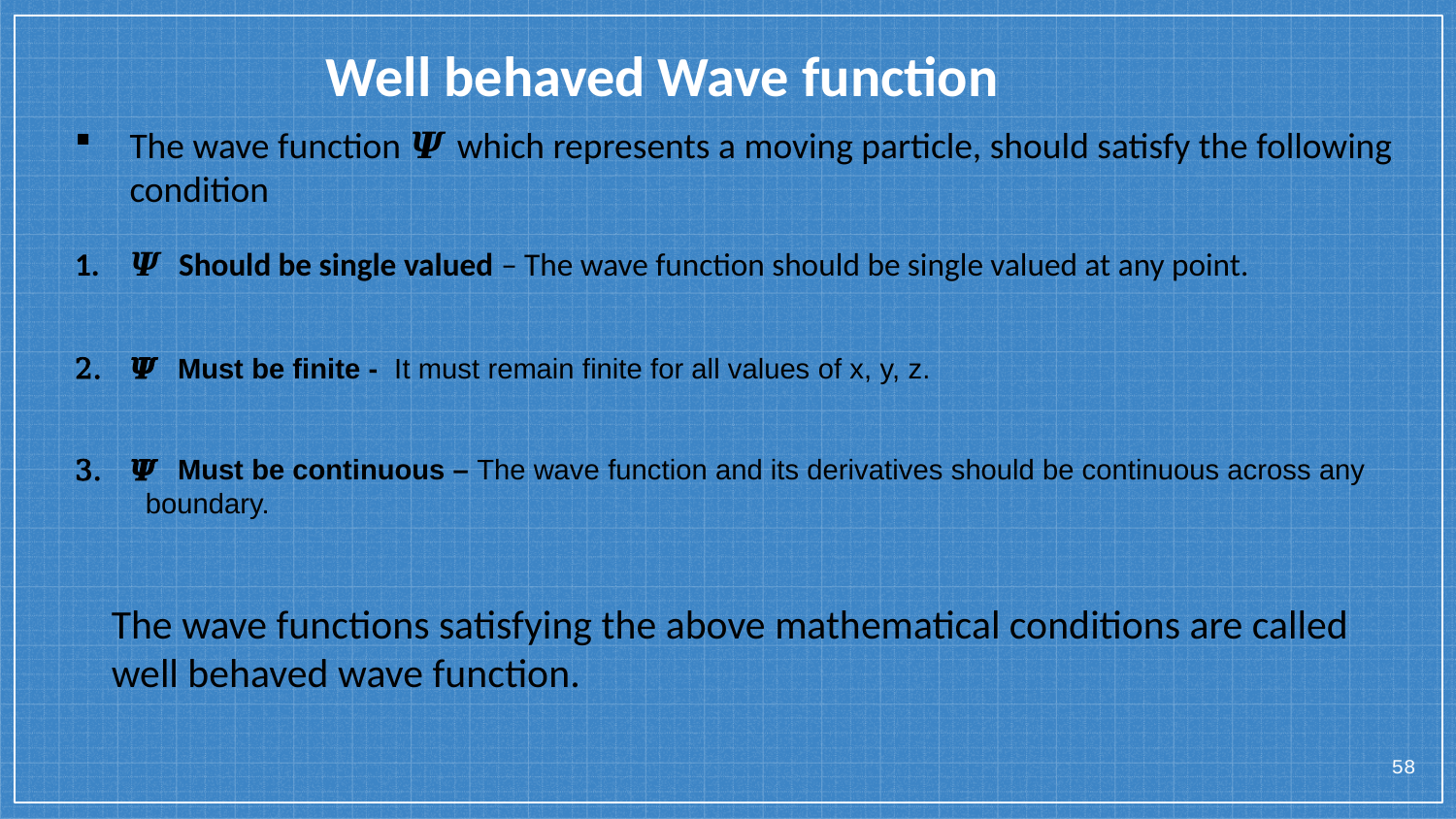

Well behaved Wave function
The wave function 𝜳 which represents a moving particle, should satisfy the following condition

𝜳  Should be single valued – The wave function should be single valued at any point.

𝜳  Must be finite -  It must remain finite for all values of x, y, z.

𝜳  Must be continuous – The wave function and its derivatives should be continuous across any         boundary.

The wave functions satisfying the above mathematical conditions are called well behaved wave function.
58